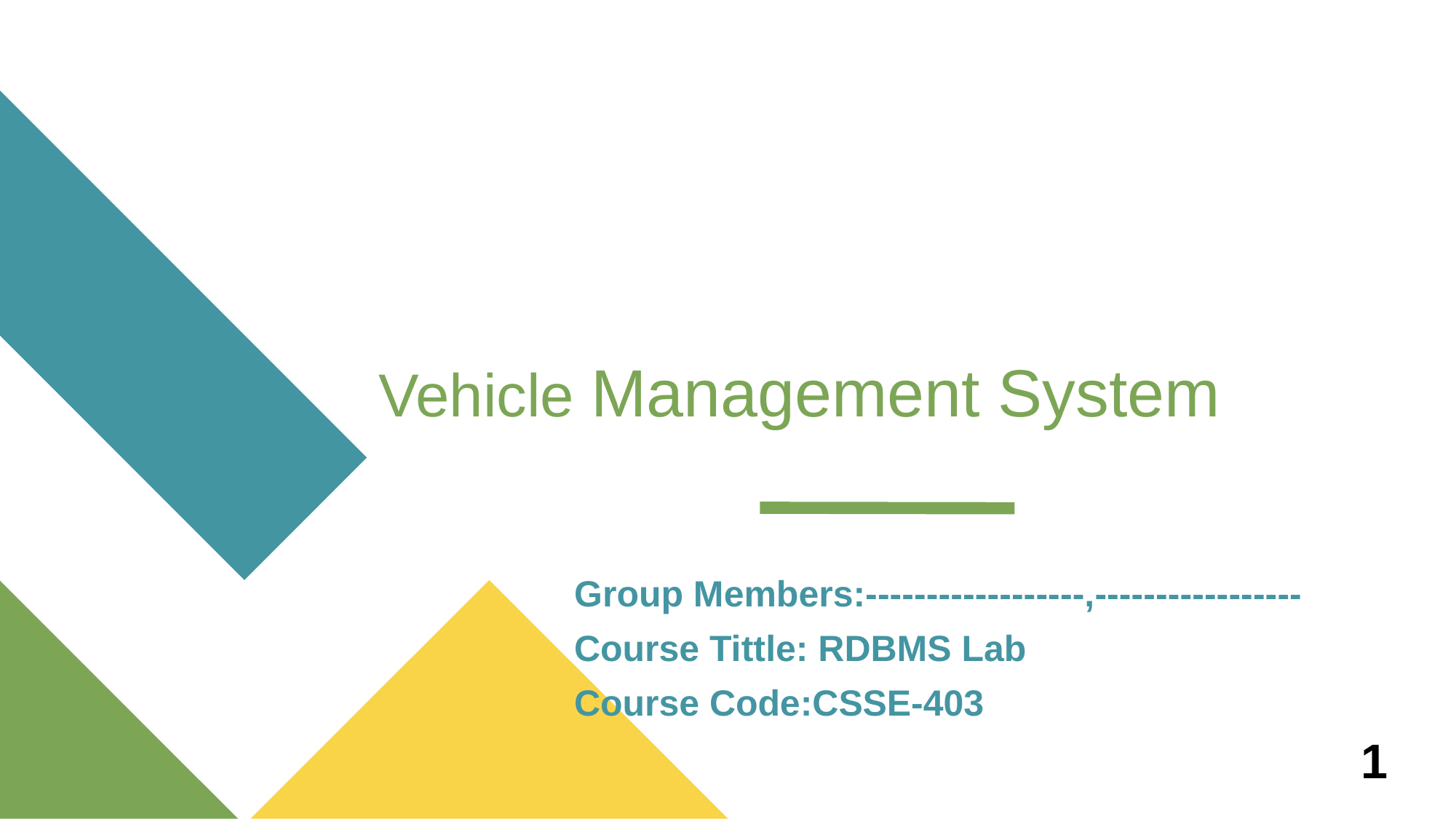

Vehicle Management System

Group Members:------------------,-----------------
Course Tittle: RDBMS Lab
Course Code:CSSE-403

1